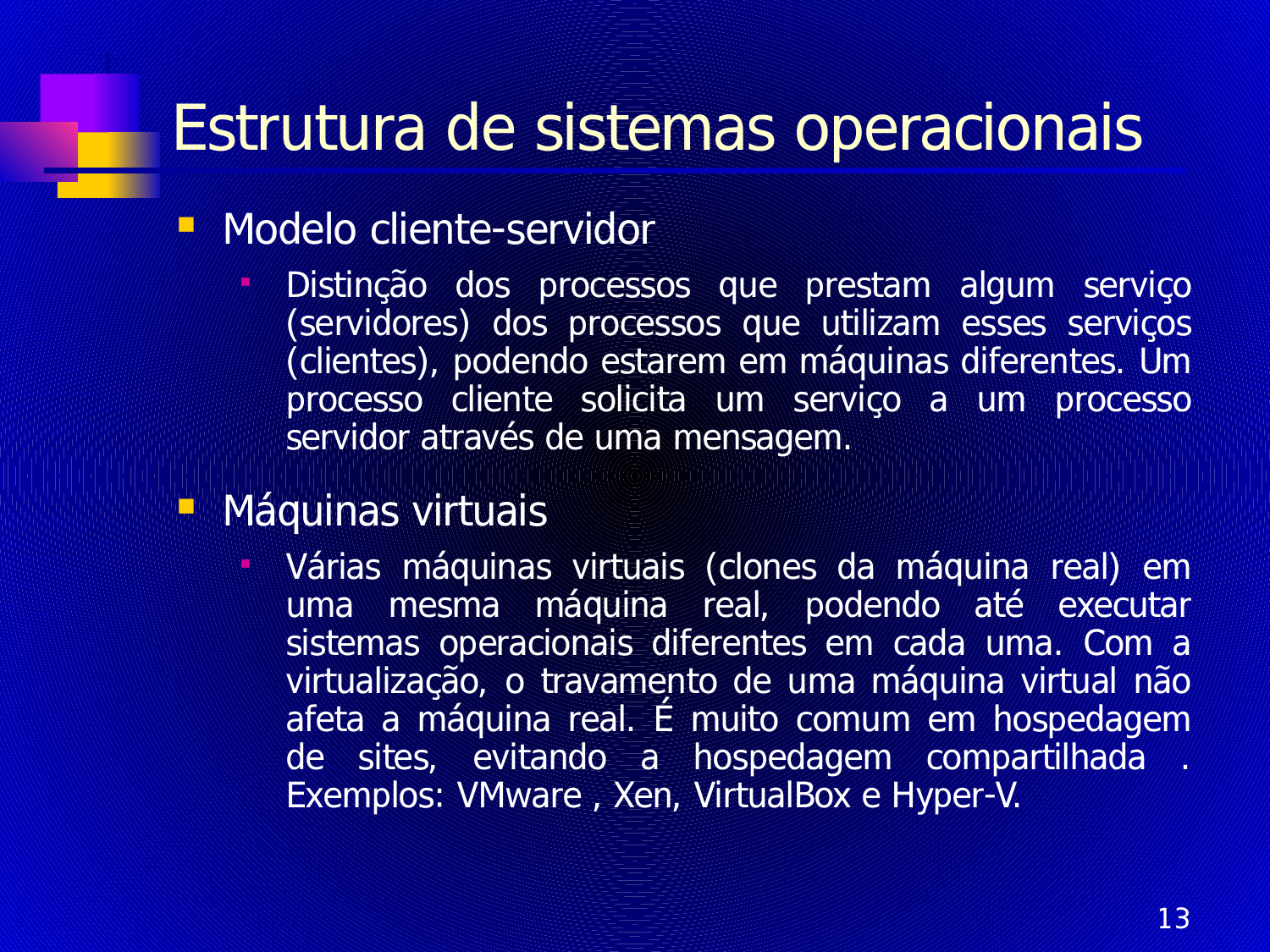

# Estrutura de sistemas operacionais
Modelo cliente-servidor
Distinção dos processos que prestam algum serviço (servidores) dos processos que utilizam esses serviços (clientes), podendo estarem em máquinas diferentes. Um processo cliente solicita um serviço a um processo servidor através de uma mensagem.
Máquinas virtuais
Várias máquinas virtuais (clones da máquina real) em uma mesma máquina real, podendo até executar sistemas operacionais diferentes em cada uma. Com a virtualização, o travamento de uma máquina virtual não afeta a máquina real. É muito comum em hospedagem de sites, evitando a hospedagem compartilhada . Exemplos: VMware , Xen, VirtualBox e Hyper-V.
13